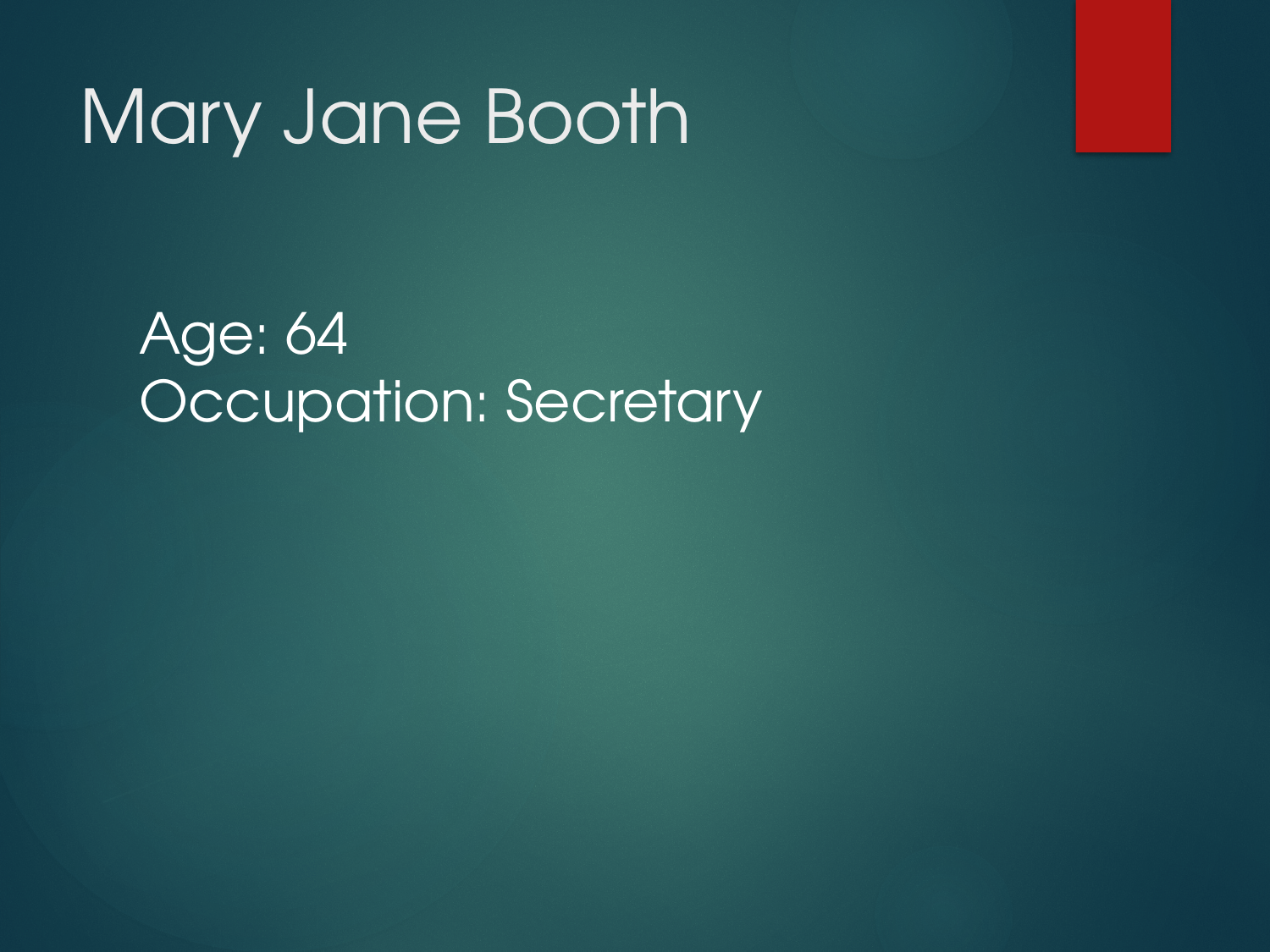

# Mary Jane Booth

Age: 64
Occupation: Secretary